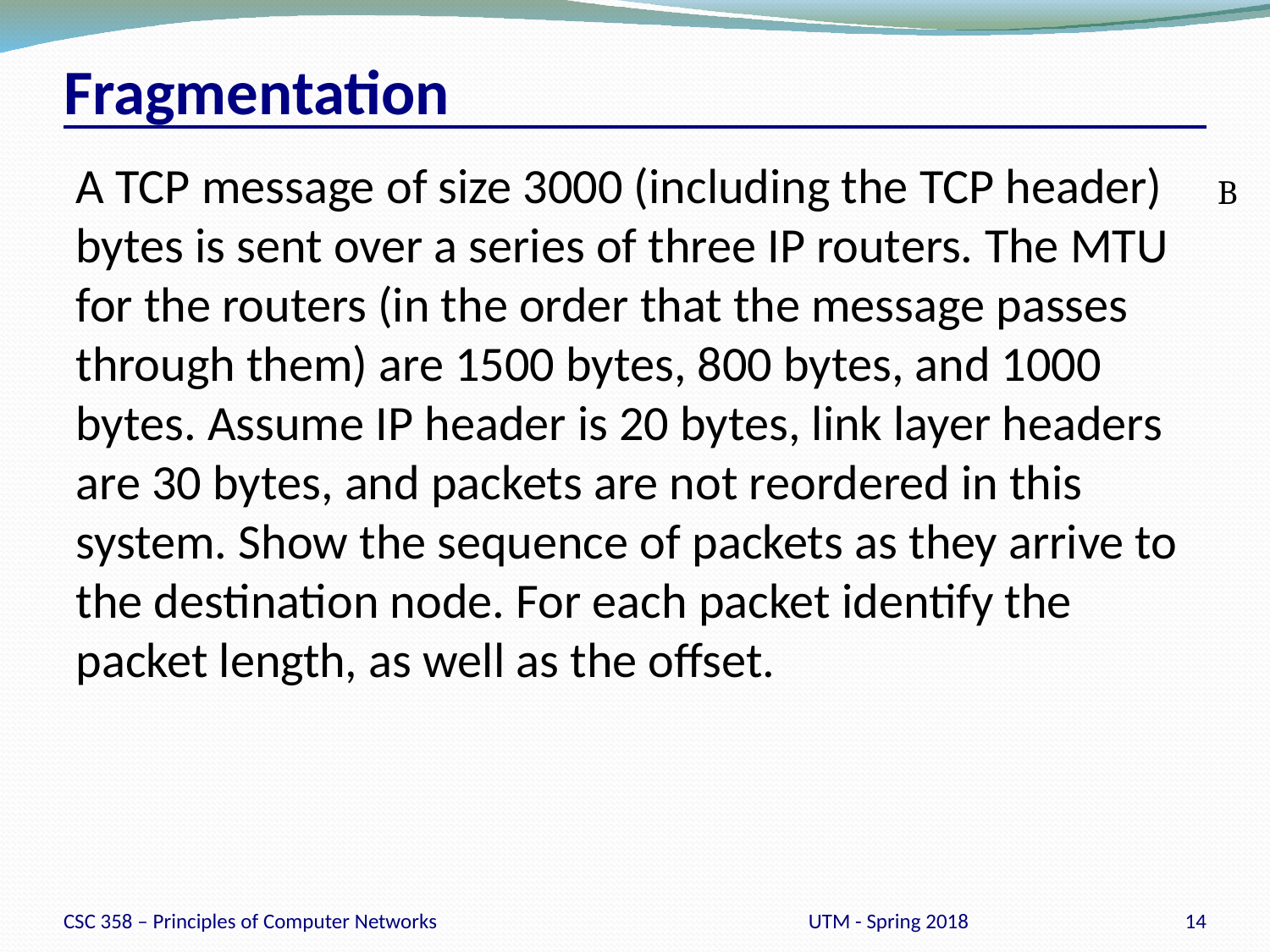

# Fragmentation
A TCP message of size 3000 (including the TCP header) bytes is sent over a series of three IP routers. The MTU for the routers (in the order that the message passes through them) are 1500 bytes, 800 bytes, and 1000 bytes. Assume IP header is 20 bytes, link layer headers are 30 bytes, and packets are not reordered in this system. Show the sequence of packets as they arrive to the destination node. For each packet identify the packet length, as well as the offset.
B
CSC 358 – Principles of Computer Networks
UTM - Spring 2018
14